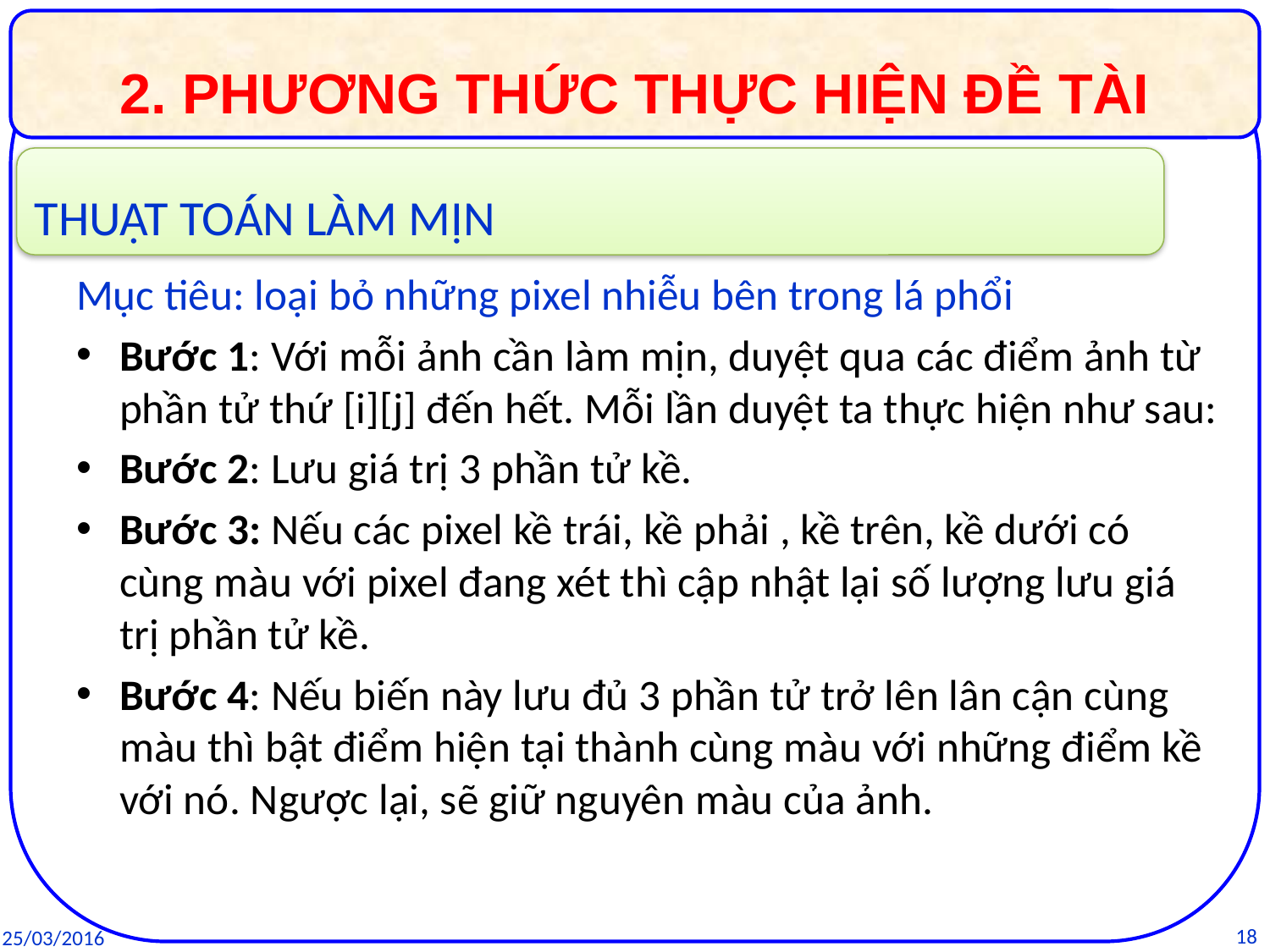

2. PHƯƠNG THỨC THỰC HIỆN ĐỀ TÀI
THUẬT TOÁN LÀM MỊN
Mục tiêu: loại bỏ những pixel nhiễu bên trong lá phổi
Bước 1: Với mỗi ảnh cần làm mịn, duyệt qua các điểm ảnh từ phần tử thứ [i][j] đến hết. Mỗi lần duyệt ta thực hiện như sau:
Bước 2: Lưu giá trị 3 phần tử kề.
Bước 3: Nếu các pixel kề trái, kề phải , kề trên, kề dưới có cùng màu với pixel đang xét thì cập nhật lại số lượng lưu giá trị phần tử kề.
Bước 4: Nếu biến này lưu đủ 3 phần tử trở lên lân cận cùng màu thì bật điểm hiện tại thành cùng màu với những điểm kề với nó. Ngược lại, sẽ giữ nguyên màu của ảnh.
18
25/03/2016